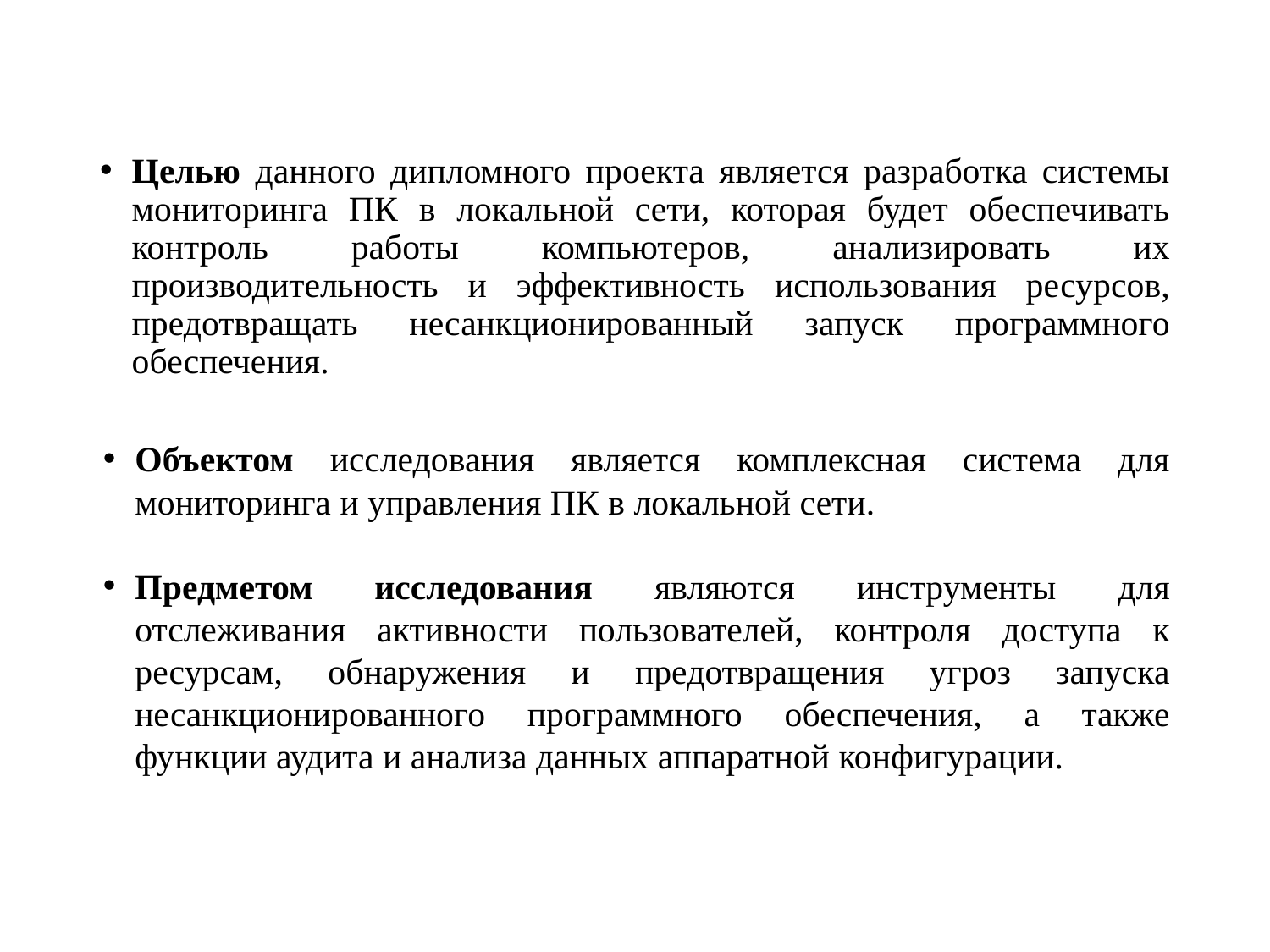

Целью данного дипломного проекта является разработка системы мониторинга ПК в локальной сети, которая будет обеспечивать контроль работы компьютеров, анализировать их производительность и эффективность использования ресурсов, предотвращать несанкционированный запуск программного обеспечения.

Объектом исследования является комплексная система для мониторинга и управления ПК в локальной сети.

Предметом исследования являются инструменты для отслеживания активности пользователей, контроля доступа к ресурсам, обнаружения и предотвращения угроз запуска несанкционированного программного обеспечения, а также функции аудита и анализа данных аппаратной конфигурации.